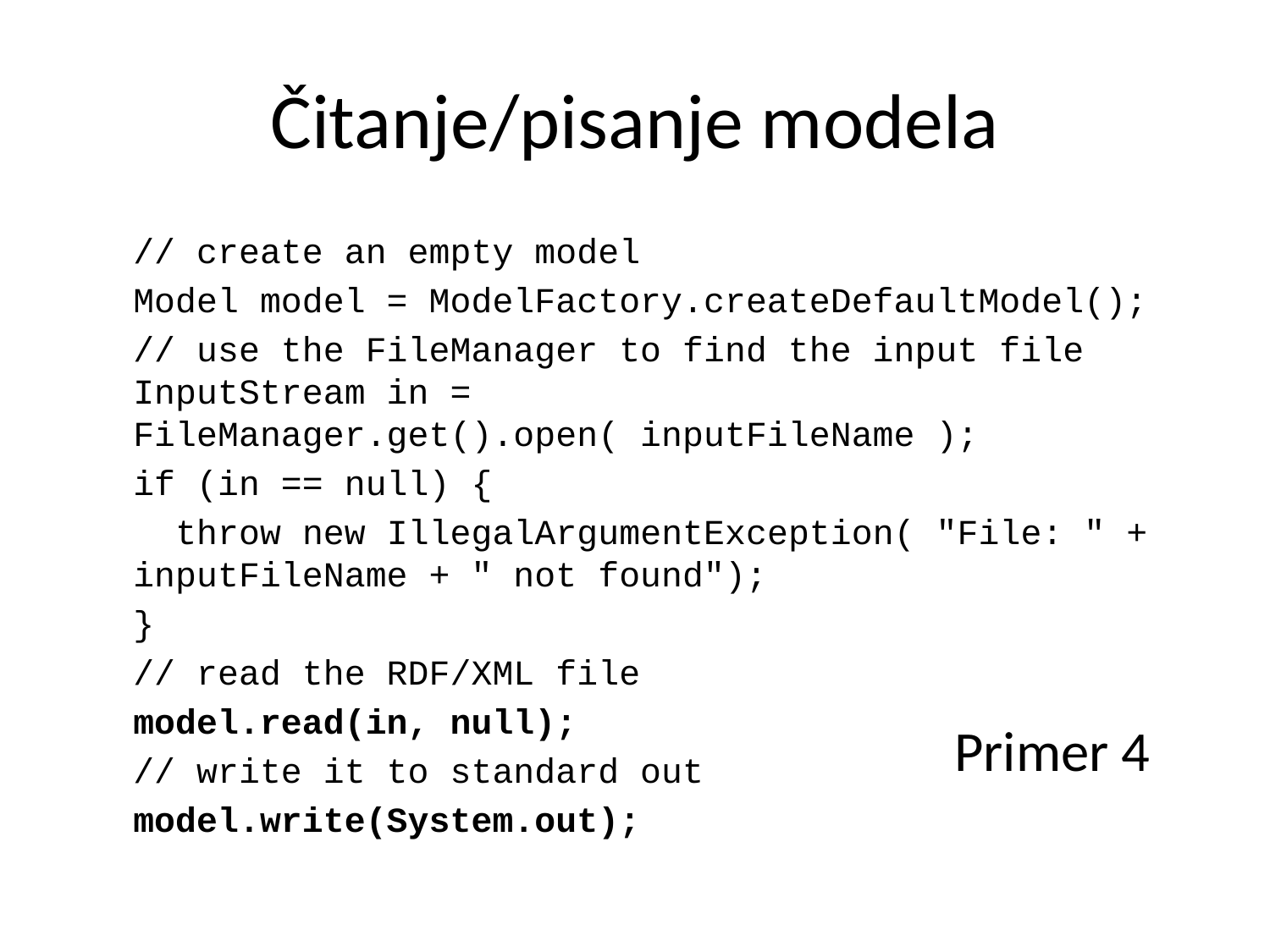

# Čitanje/pisanje modela
// create an empty model
Model model = ModelFactory.createDefaultModel();
// use the FileManager to find the input file InputStream in = FileManager.get().open( inputFileName );
if (in == null) {
  throw new IllegalArgumentException( "File: " + inputFileName + " not found");
}
// read the RDF/XML file
model.read(in, null);
// write it to standard out
model.write(System.out);

Primer 4